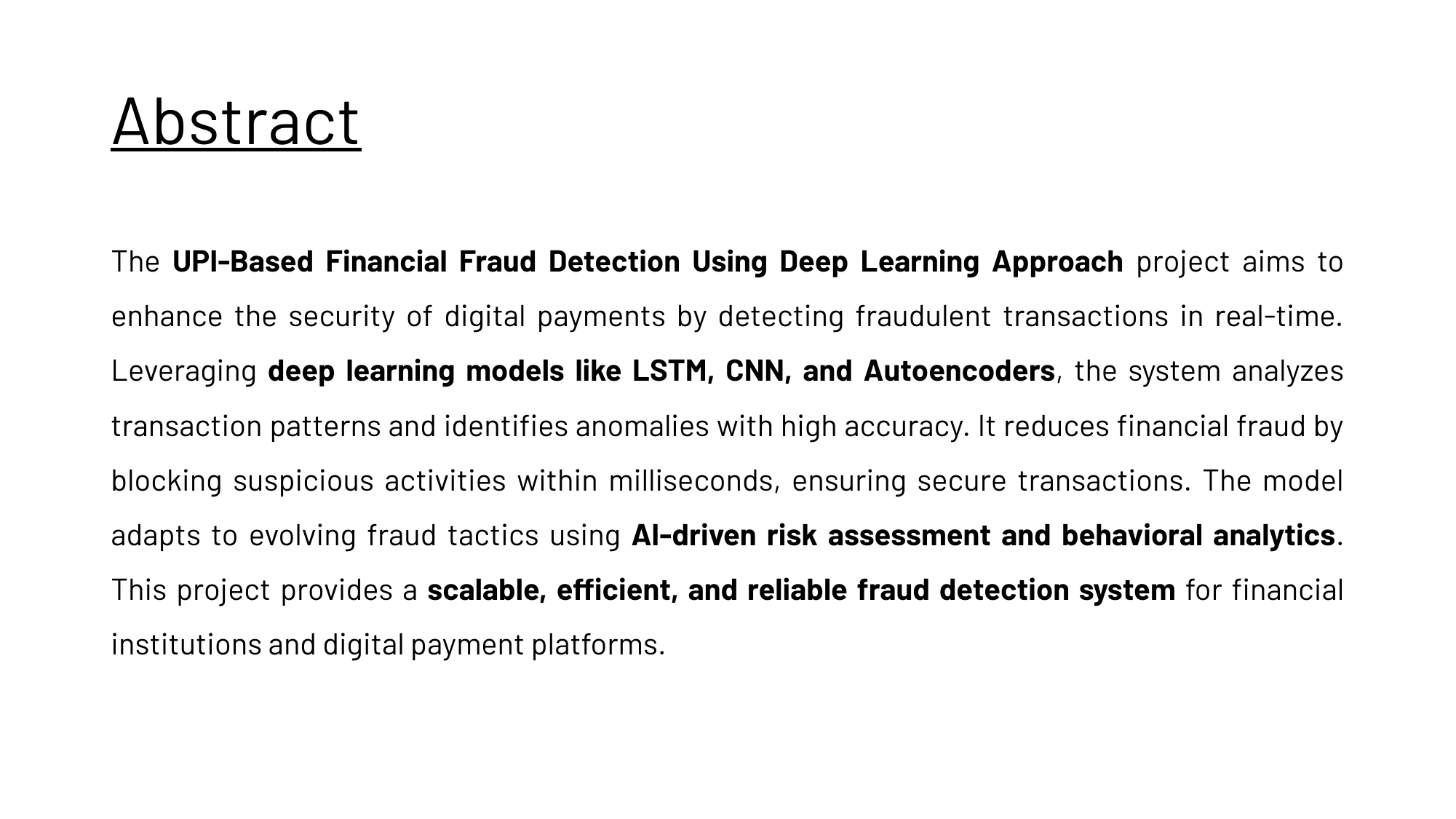

# Abstract
The UPI-Based Financial Fraud Detection Using Deep Learning Approach project aims to enhance the security of digital payments by detecting fraudulent transactions in real-time. Leveraging deep learning models like LSTM, CNN, and Autoencoders, the system analyzes transaction patterns and identifies anomalies with high accuracy. It reduces financial fraud by blocking suspicious activities within milliseconds, ensuring secure transactions. The model adapts to evolving fraud tactics using AI-driven risk assessment and behavioral analytics. This project provides a scalable, efficient, and reliable fraud detection system for financial institutions and digital payment platforms.